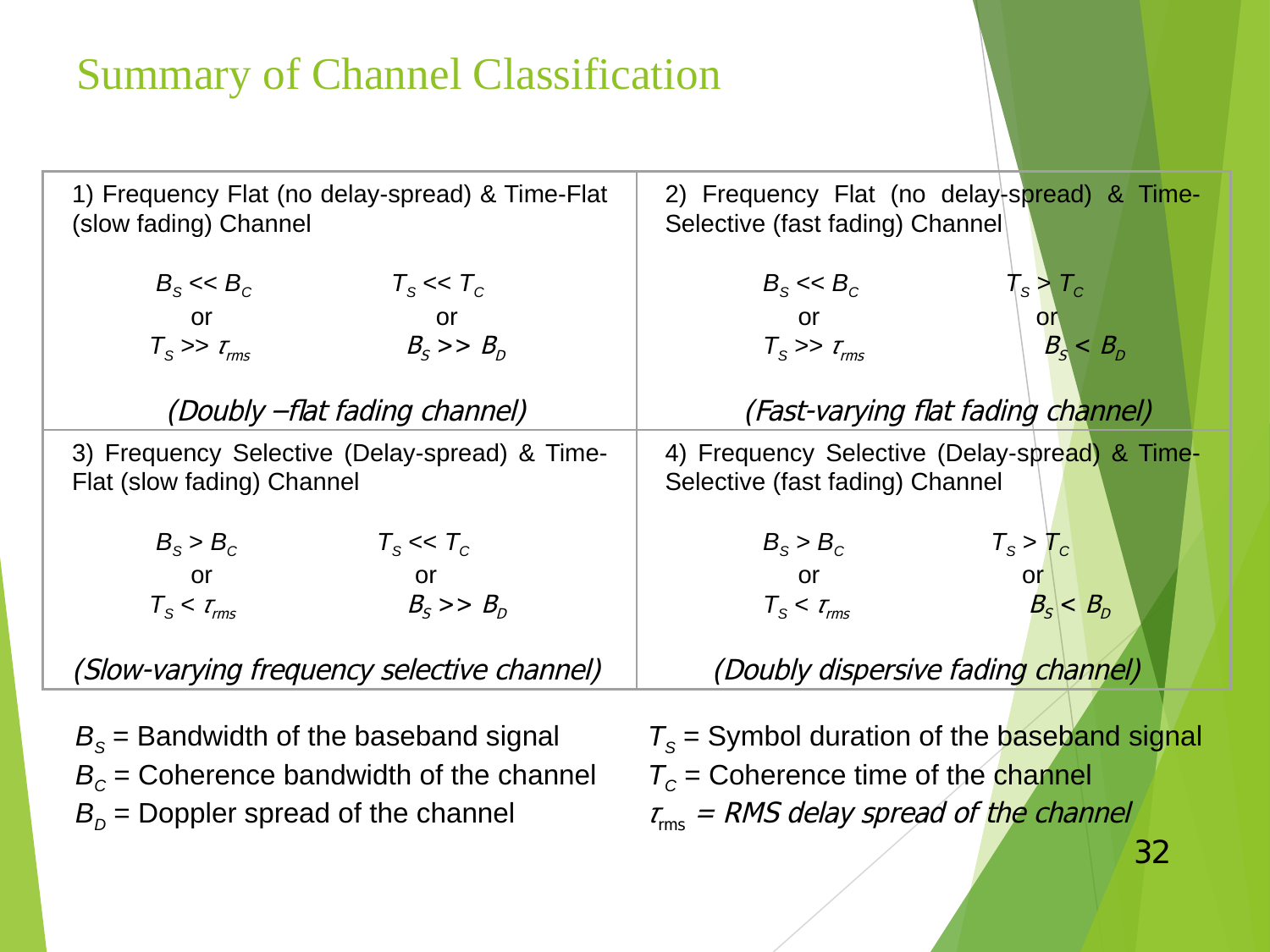

# Summary of Channel Classification

1) Frequency Flat (no delay-spread) & Time-Flat (slow fading) Channel

            BS << BC                    TS << TC
                 or                                or
           TS >> τrms                    BS >> BD

            (Doubly –flat fading channel)

2) Frequency Flat (no delay-spread) & Time-Selective (fast fading) Channel

              BS << BC                     TS > TC
                   or                               or
              TS >> τrms                       BS < BD

          (Fast-varying flat fading channel)

3) Frequency Selective (Delay-spread) & Time-Flat (slow fading) Channel

            BS > BC                    TS << TC
                 or                             or
           TS < τrms                      BS >> BD

(Slow-varying frequency selective channel)

4) Frequency Selective (Delay-spread) & Time-Selective (fast fading) Channel

              BS > BC                     TS > TC
                   or                             or
              TS < τrms                       BS < BD

      (Doubly dispersive fading channel)

        BS = Bandwidth of the baseband signal 	TS = Symbol duration of the baseband signal
        BC = Coherence bandwidth of the channel 	TC = Coherence time of the channel
        BD = Doppler spread of the channel		τrms = RMS delay spread of the channel